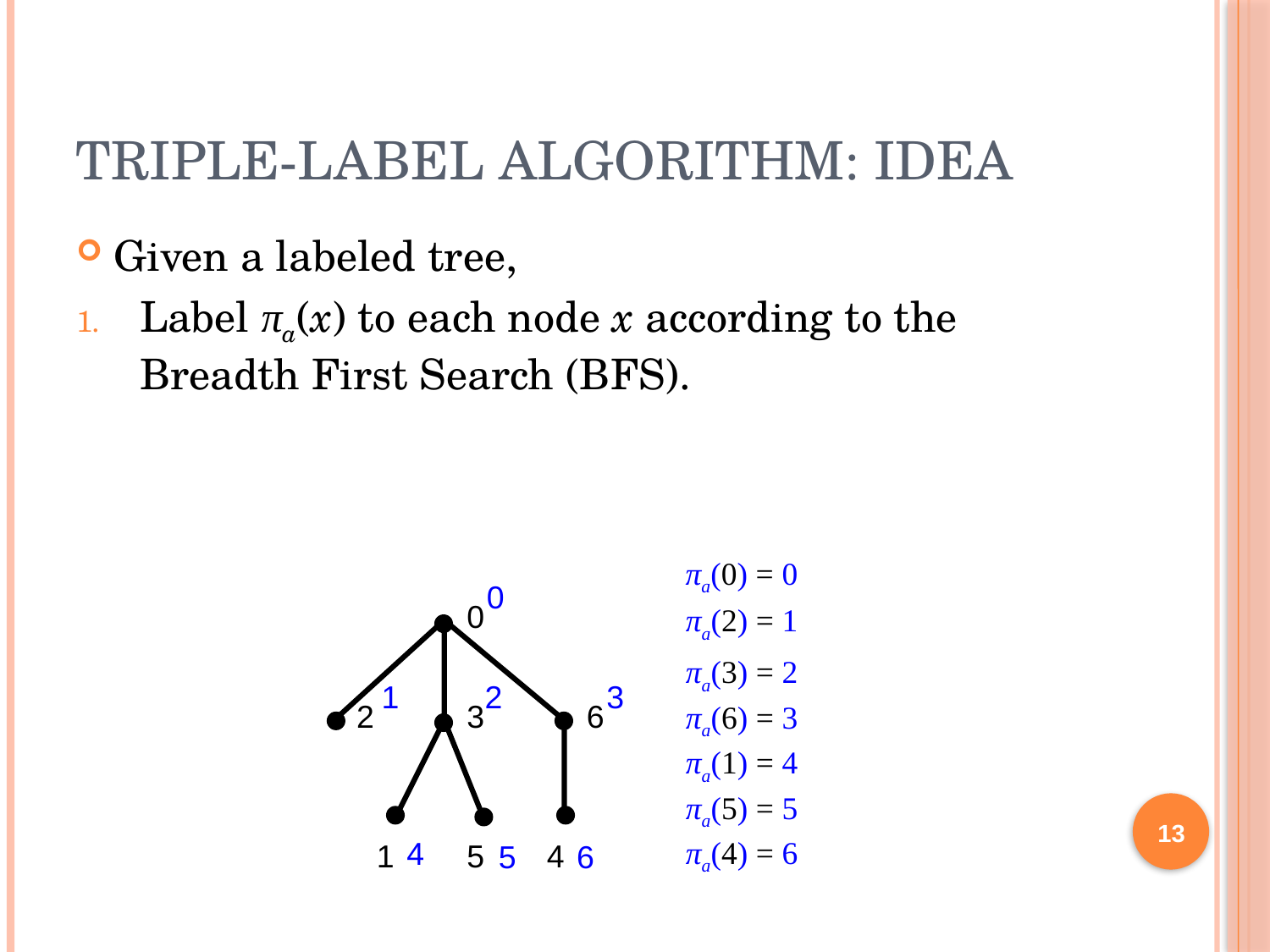

# Triple-Label Algorithm: Idea
Given a labeled tree,
Label πa(x) to each node x according to the Breadth First Search (BFS).
πa(0) = 0
0

0

2
6
3

1
5
4
πa(2) = 1

πa(3) = 2
πa(6) = 3
πa(1) = 4
πa(5) = 5
πa(4) = 6

2

3

1

13

4

5

6